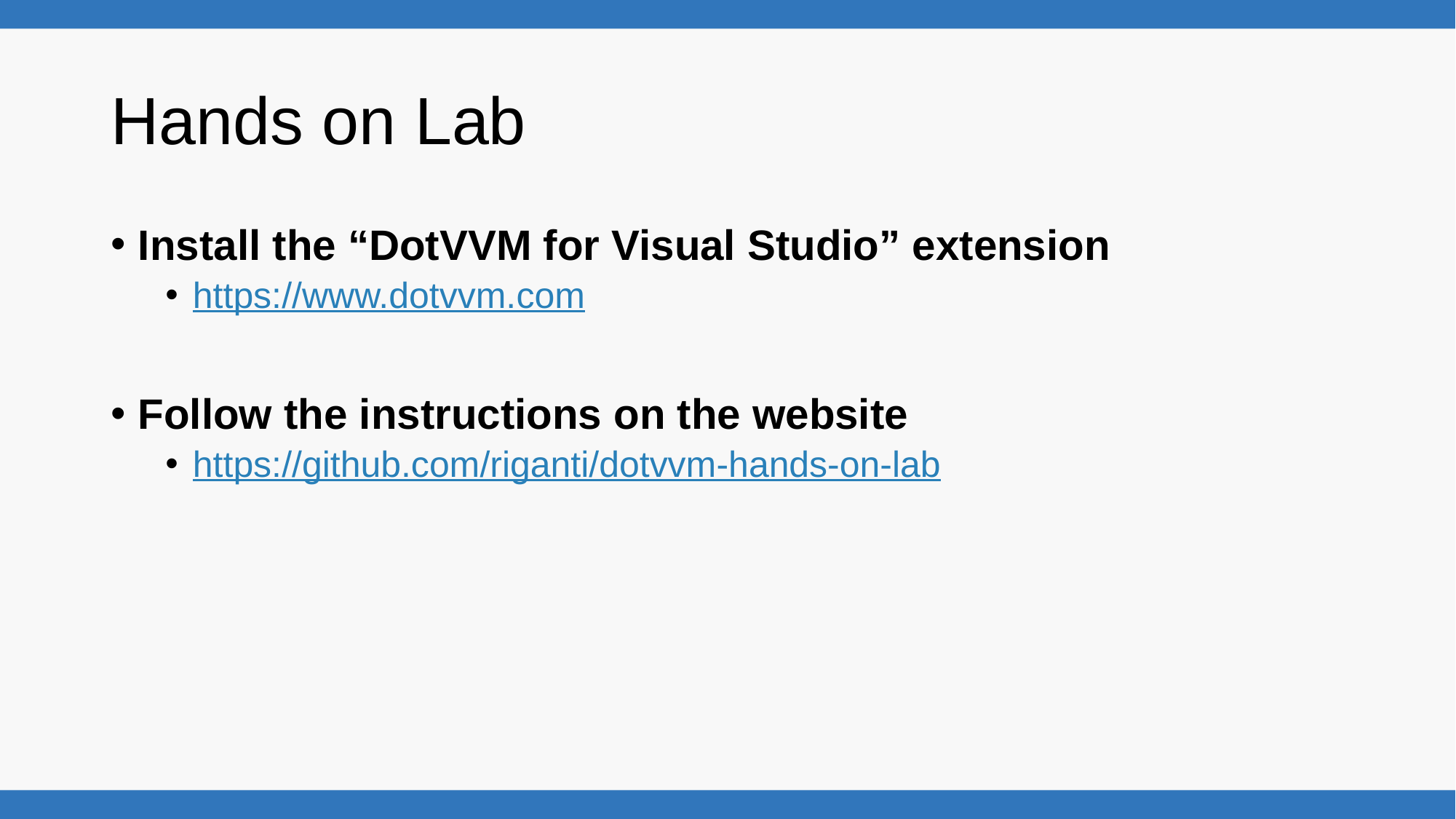

# Hands on Lab
Install the “DotVVM for Visual Studio” extension
https://www.dotvvm.com

Follow the instructions on the website
https://github.com/riganti/dotvvm-hands-on-lab